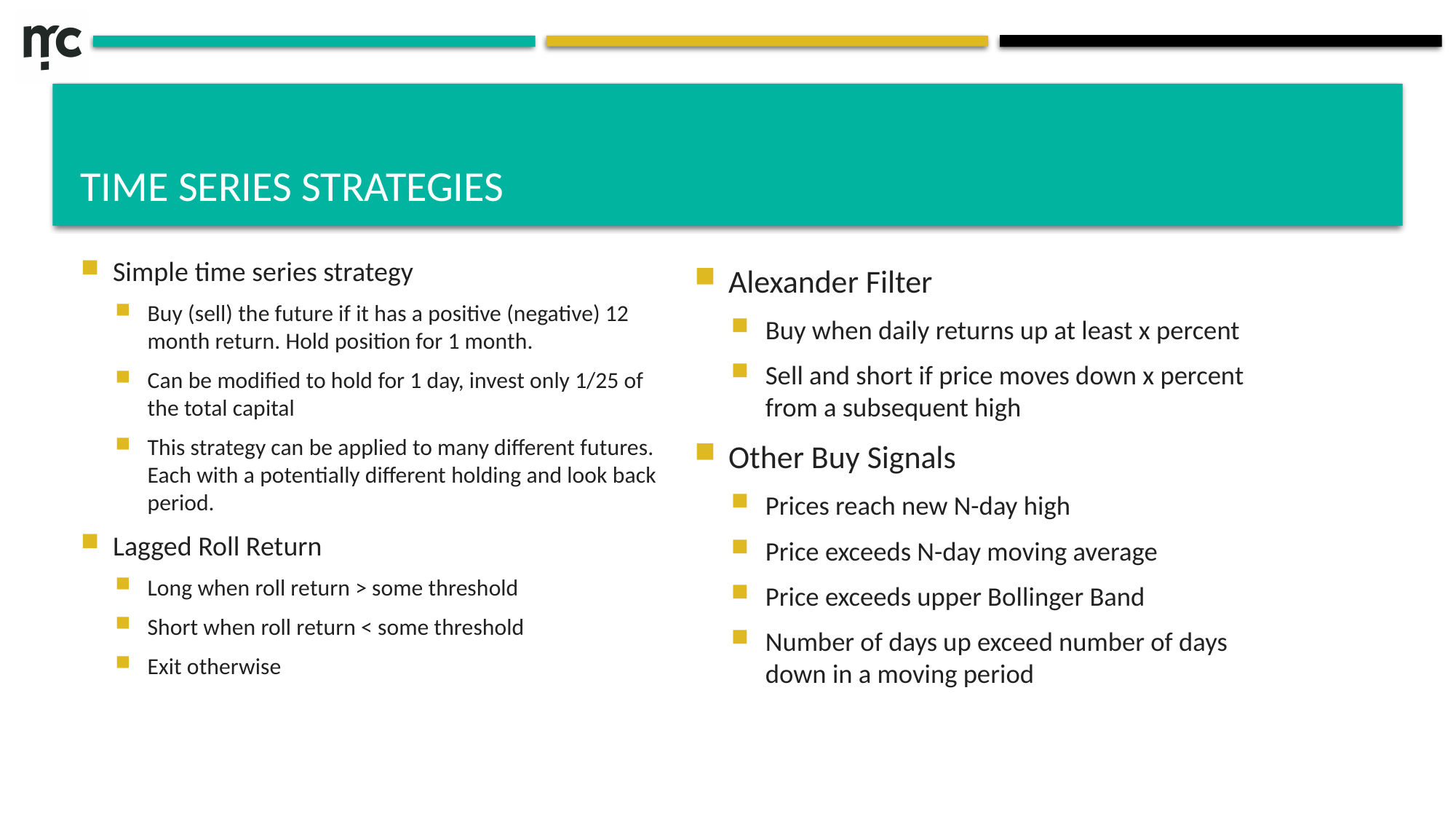

# Time Series Strategies
Simple time series strategy
Buy (sell) the future if it has a positive (negative) 12 month return. Hold position for 1 month.
Can be modified to hold for 1 day, invest only 1/25 of the total capital
This strategy can be applied to many different futures. Each with a potentially different holding and look back period.
Lagged Roll Return
Long when roll return > some threshold
Short when roll return < some threshold
Exit otherwise
Alexander Filter
Buy when daily returns up at least x percent
Sell and short if price moves down x percent from a subsequent high
Other Buy Signals
Prices reach new N-day high
Price exceeds N-day moving average
Price exceeds upper Bollinger Band
Number of days up exceed number of days down in a moving period